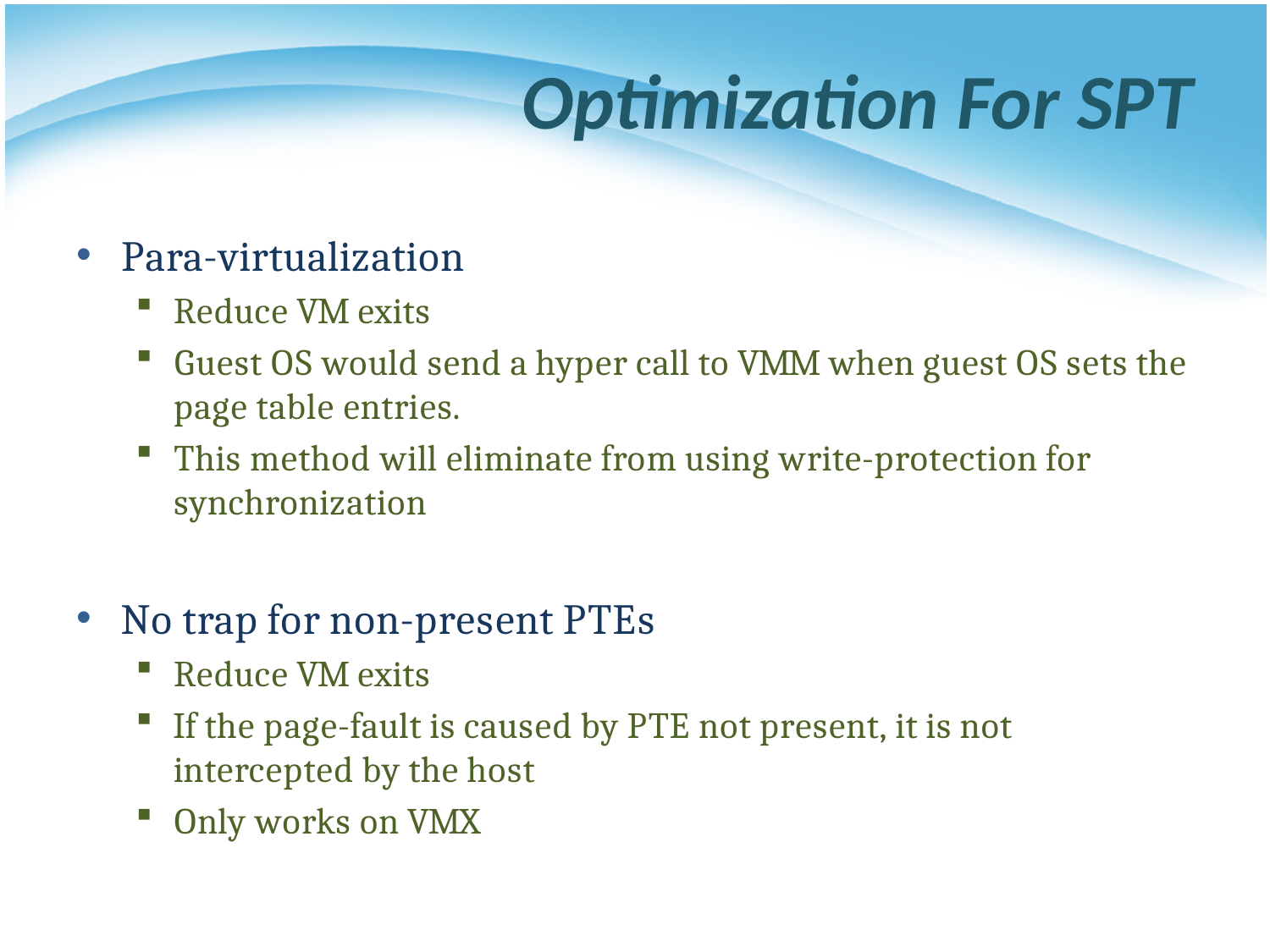

# Optimization For SPT
Para-virtualization
Reduce VM exits
Guest OS would send a hyper call to VMM when guest OS sets the page table entries.
This method will eliminate from using write-protection for synchronization

No trap for non-present PTEs
Reduce VM exits
If the page-fault is caused by PTE not present, it is not intercepted by the host
Only works on VMX